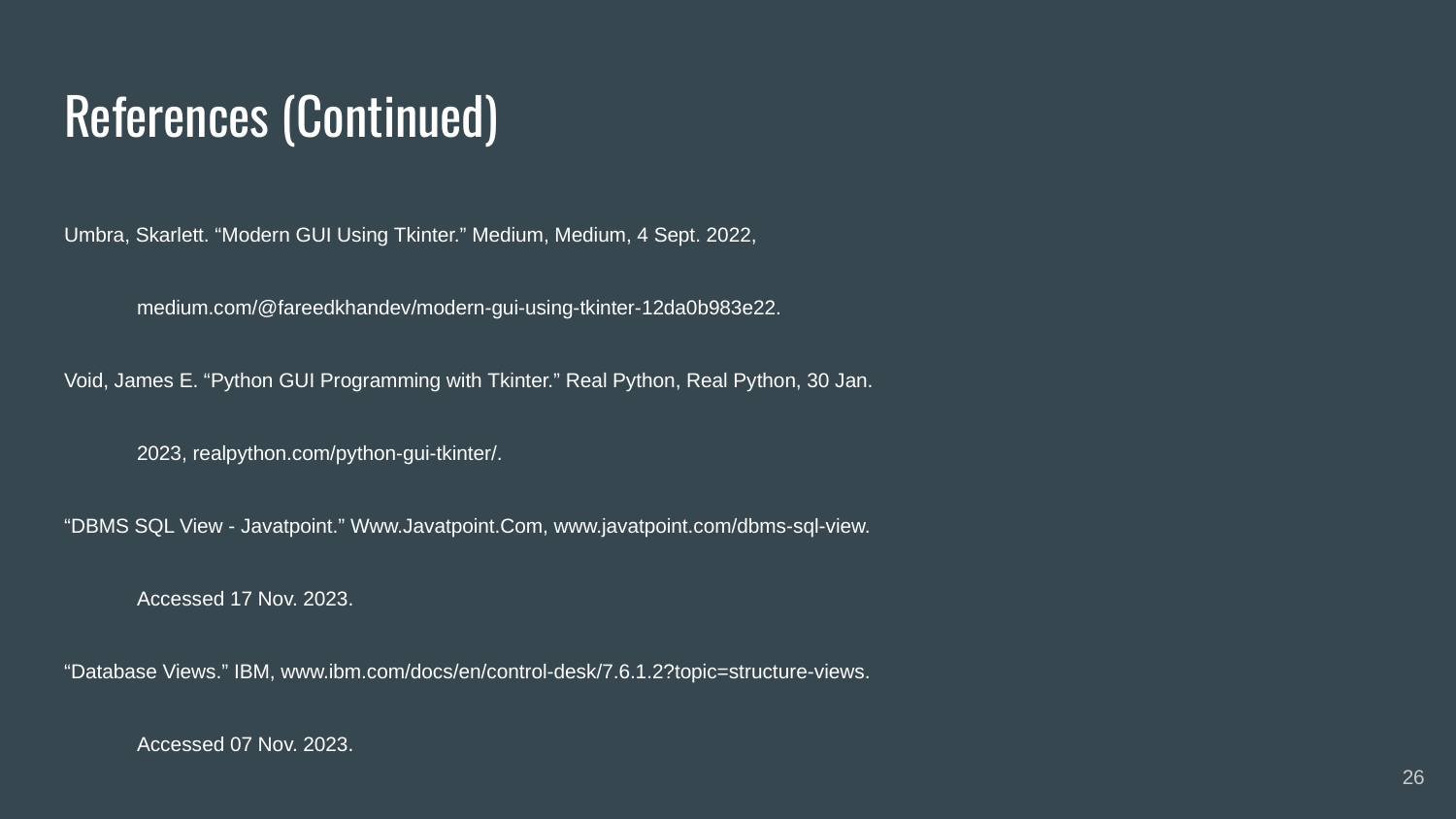

# References (Continued)
Umbra, Skarlett. “Modern GUI Using Tkinter.” Medium, Medium, 4 Sept. 2022,
medium.com/@fareedkhandev/modern-gui-using-tkinter-12da0b983e22.
Void, James E. “Python GUI Programming with Tkinter.” Real Python, Real Python, 30 Jan.
2023, realpython.com/python-gui-tkinter/.
“DBMS SQL View - Javatpoint.” Www.Javatpoint.Com, www.javatpoint.com/dbms-sql-view.
Accessed 17 Nov. 2023.
“Database Views.” IBM, www.ibm.com/docs/en/control-desk/7.6.1.2?topic=structure-views.
Accessed 07 Nov. 2023.

26